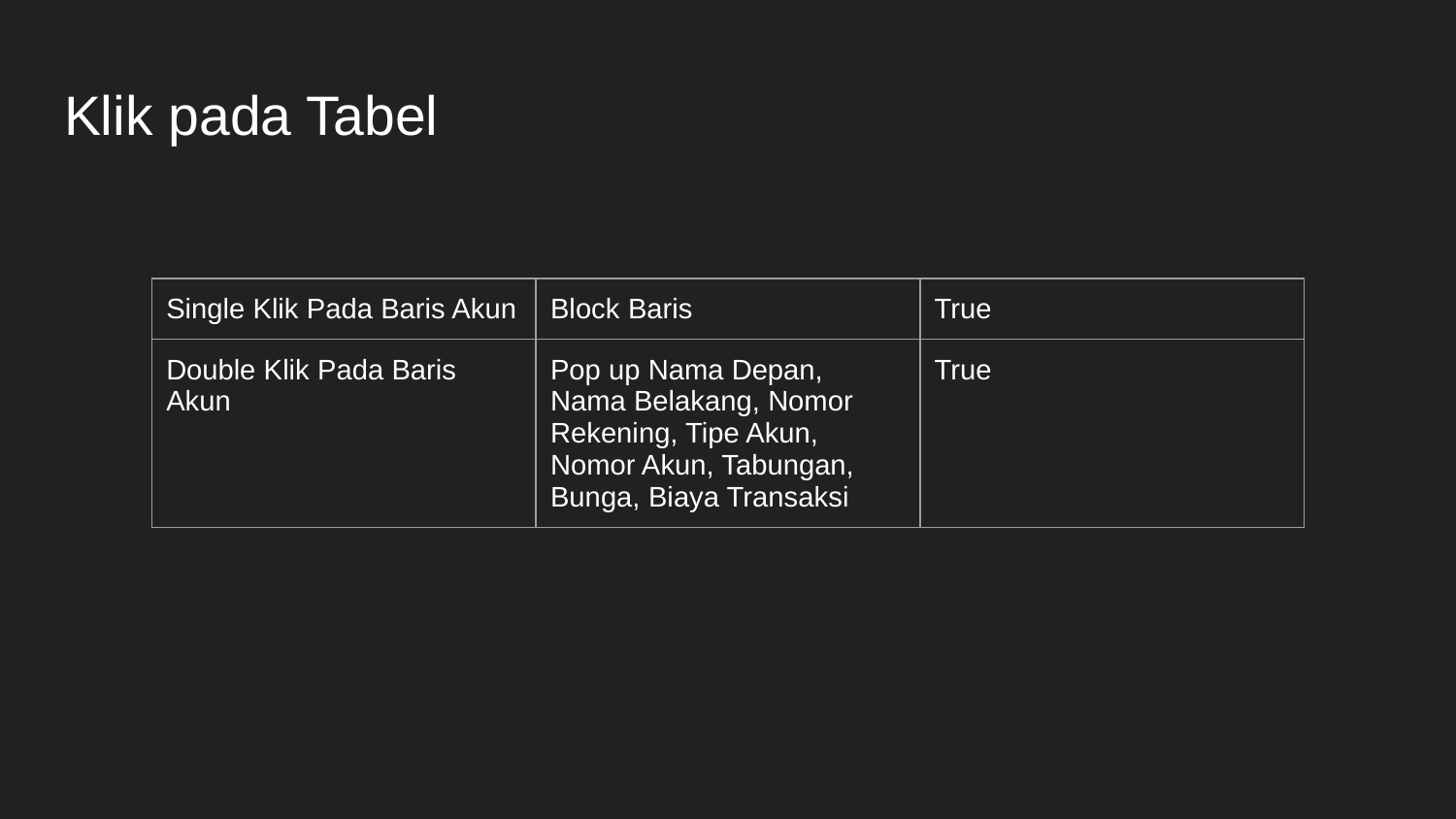

# Klik pada Tabel

| Single Klik Pada Baris Akun | Block Baris | True |
| --- | --- | --- |
| Double Klik Pada Baris Akun | Pop up Nama Depan, Nama Belakang, Nomor Rekening, Tipe Akun, Nomor Akun, Tabungan, Bunga, Biaya Transaksi | True |